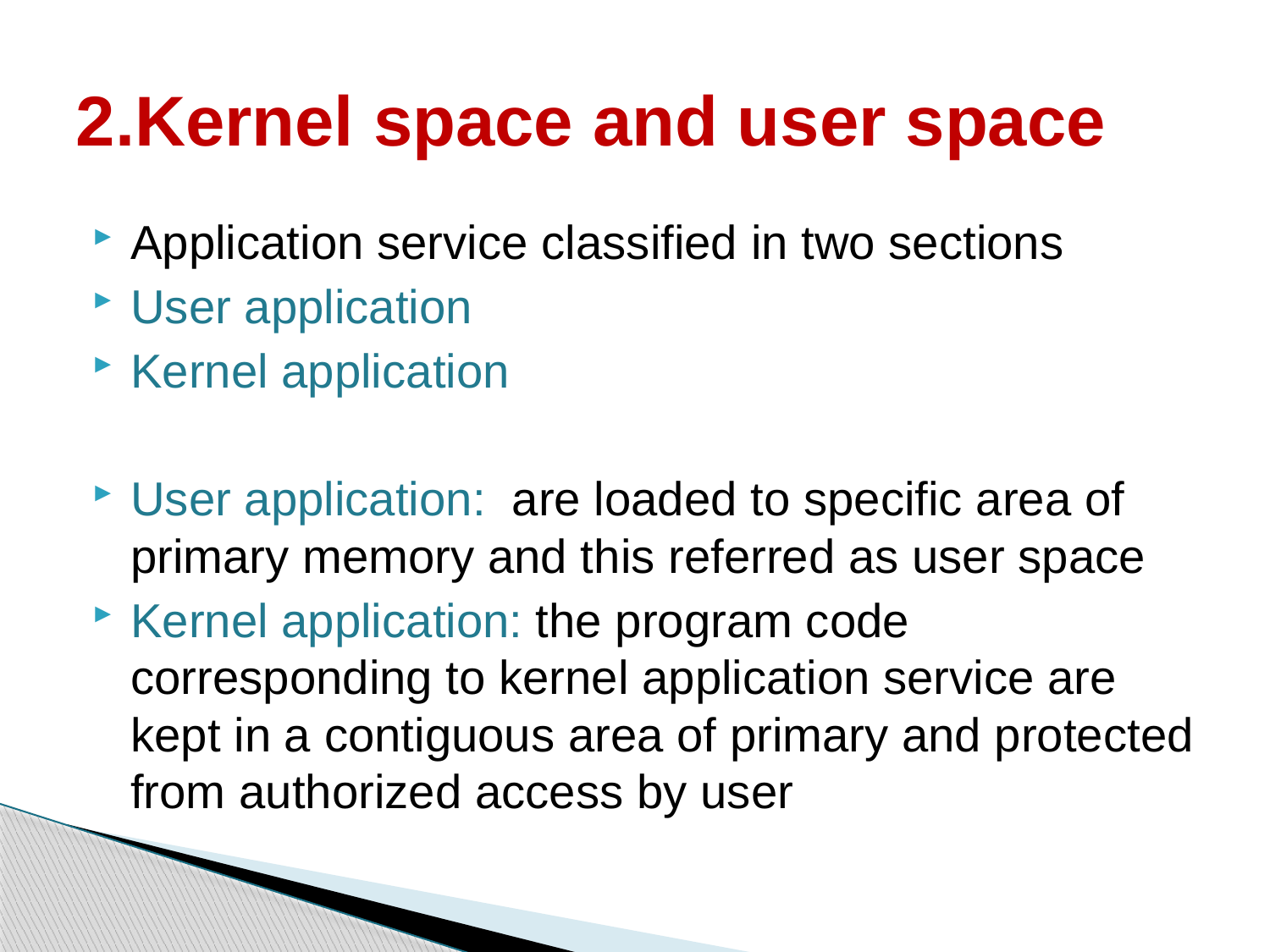

# 2.Kernel space and user space
Application service classified in two sections
User application
Kernel application

User application:  are loaded to specific area of primary memory and this referred as user space
Kernel application: the program code corresponding to kernel application service are kept in a contiguous area of primary and protected from authorized access by user